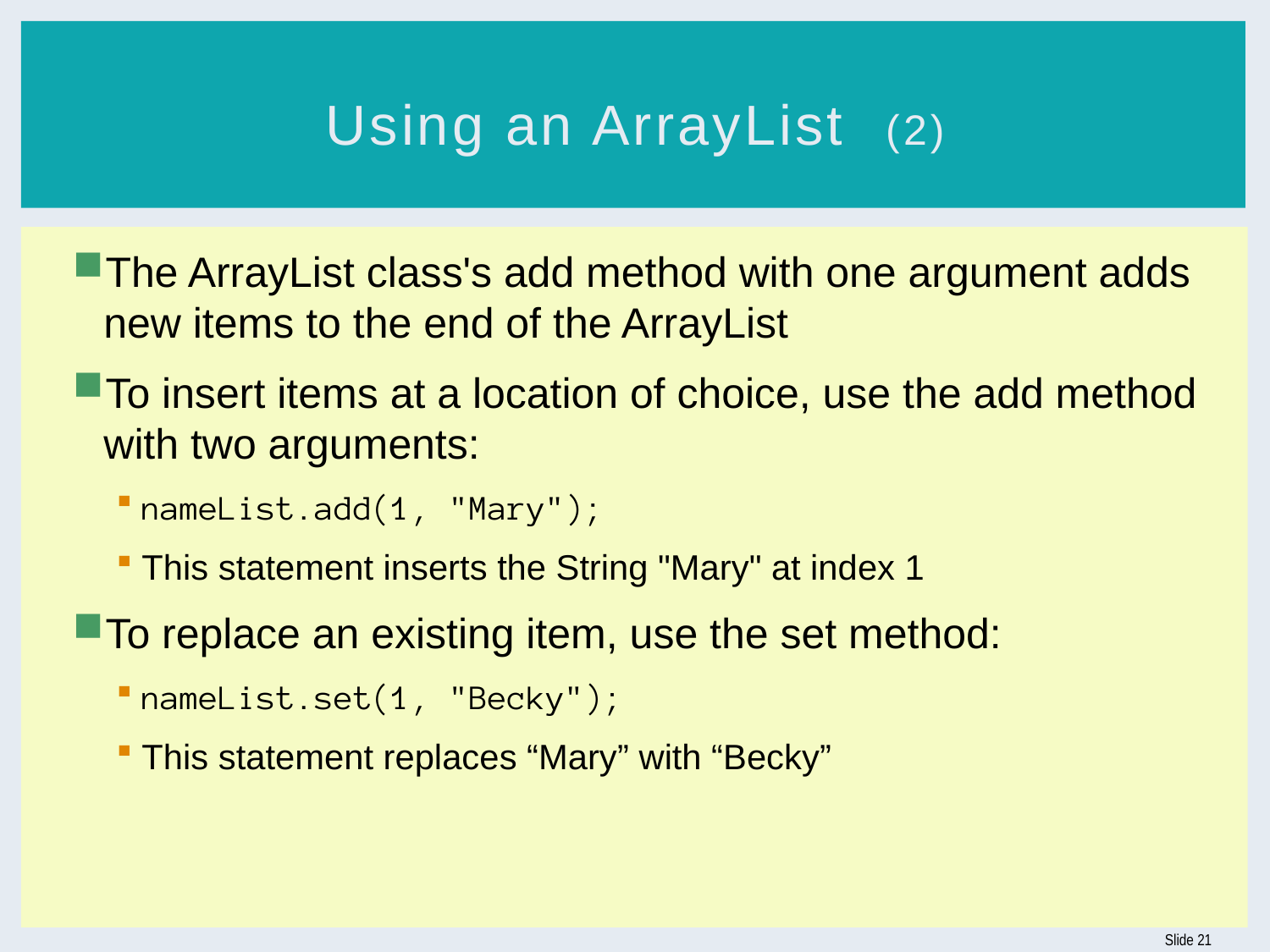

# Using an ArrayList  (2)
The ArrayList class's add method with one argument adds new items to the end of the ArrayList
To insert items at a location of choice, use the add method with two arguments:
nameList.add(1, "Mary");
This statement inserts the String "Mary" at index 1
To replace an existing item, use the set method:
nameList.set(1, "Becky");
This statement replaces “Mary” with “Becky”